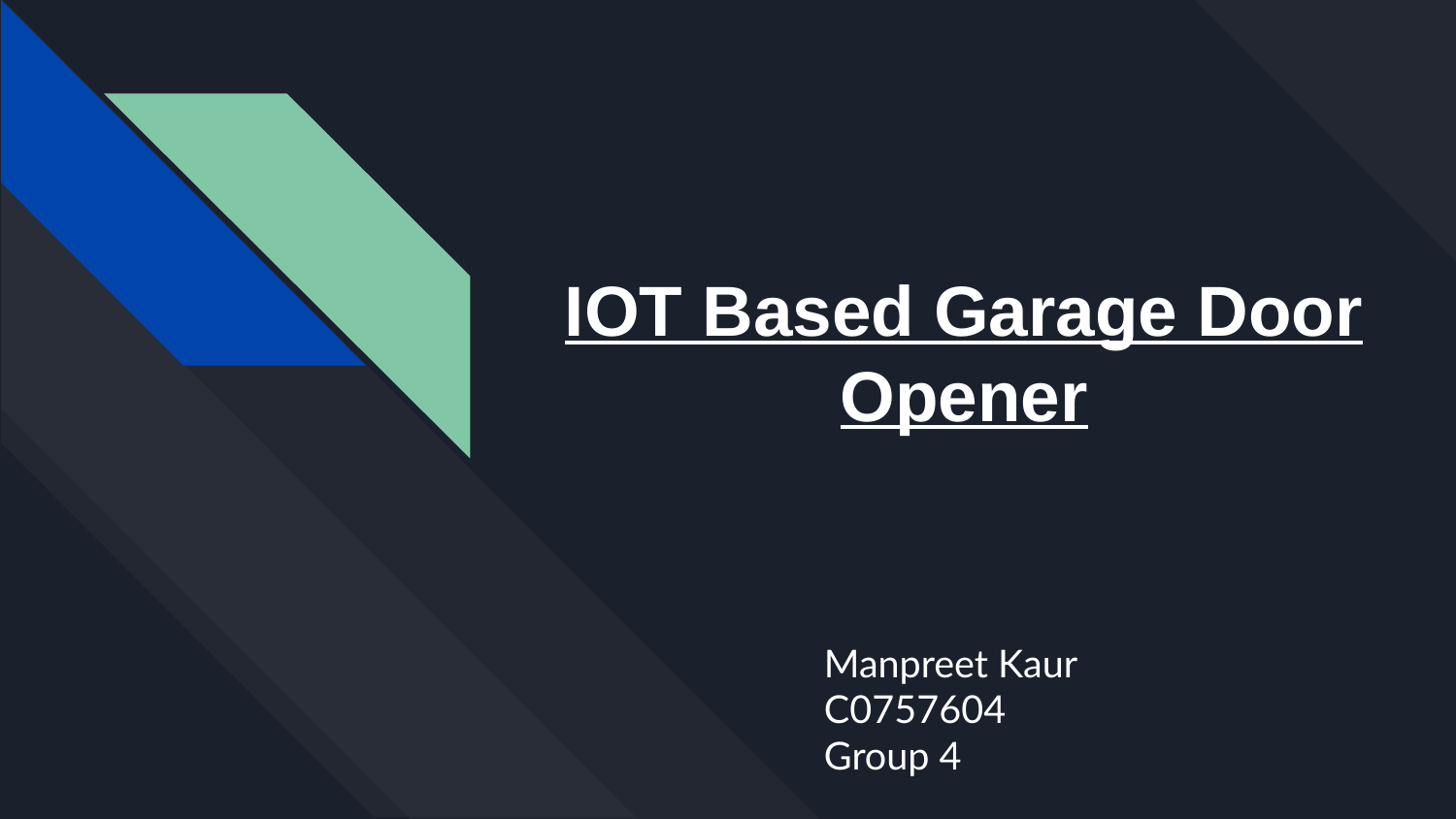

# IOT Based Garage Door Opener

Manpreet Kaur
C0757604
Group 4